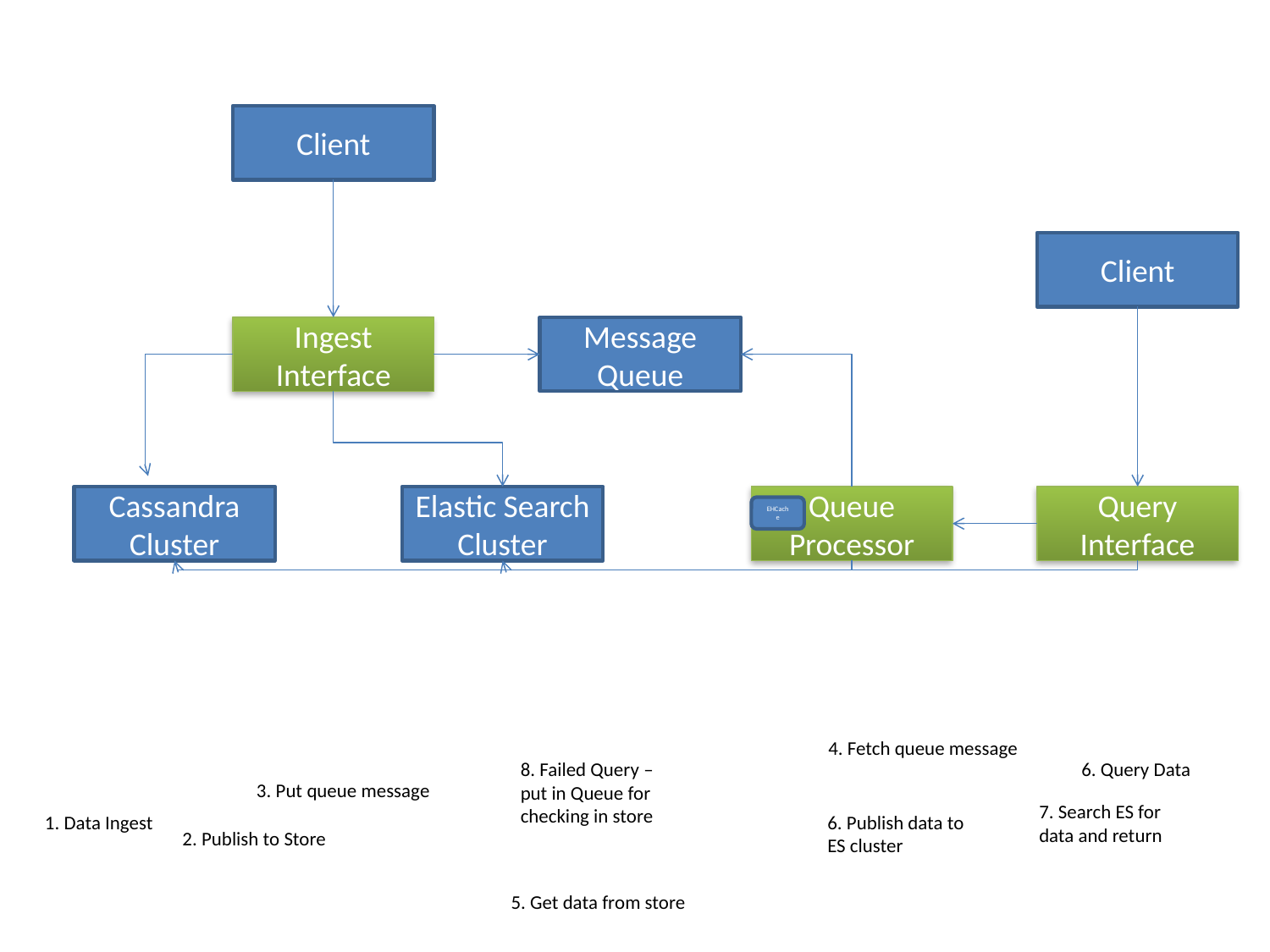

Client
Client
Ingest Interface
Message Queue
Cassandra Cluster
Elastic Search Cluster
Queue Processor
Query Interface
EHCache
4. Fetch queue message
8. Failed Query – put in Queue for checking in store
6. Query Data
3. Put queue message
7. Search ES for data and return
1. Data Ingest
6. Publish data to ES cluster
2. Publish to Store
5. Get data from store